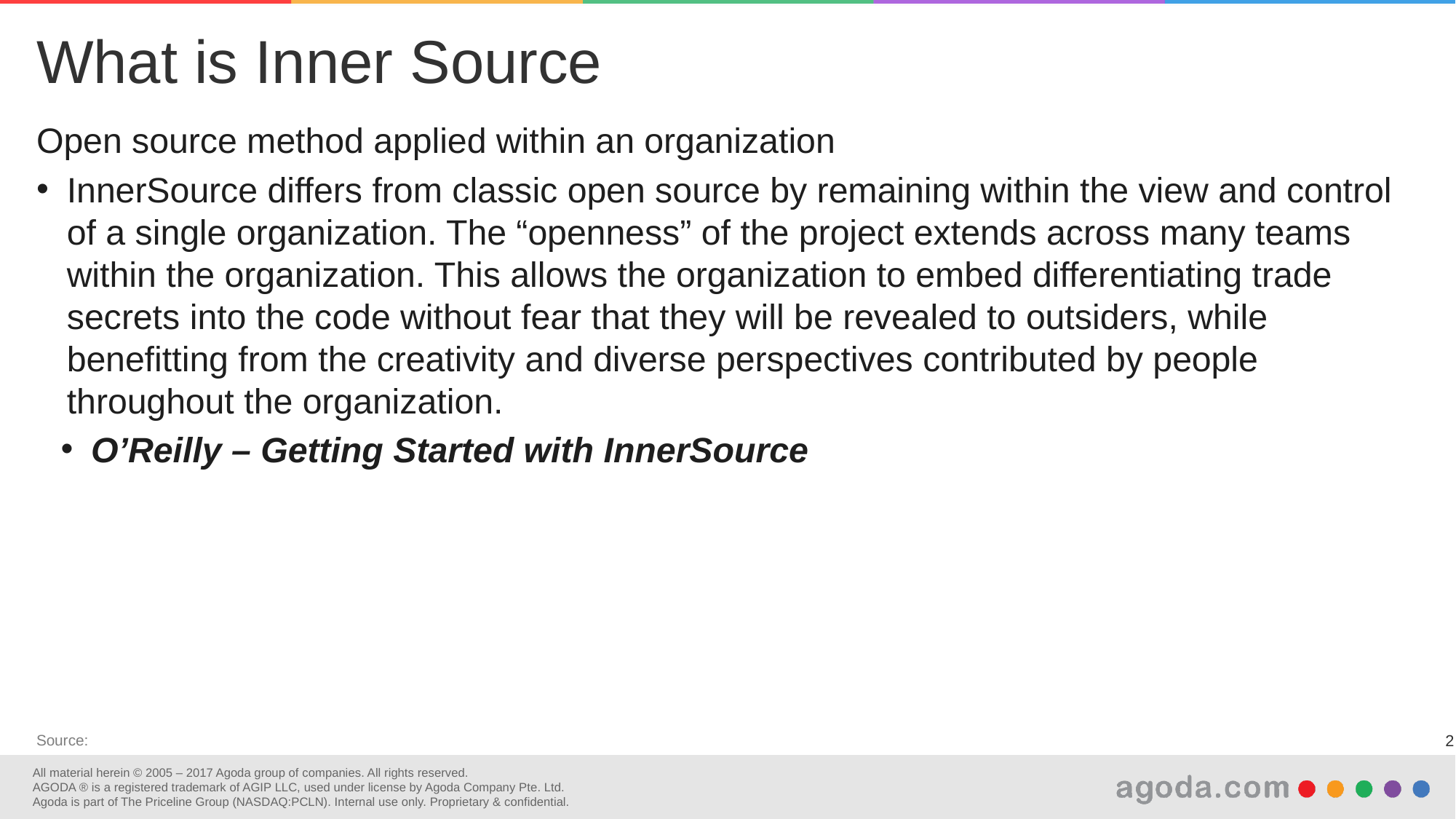

What is Inner Source
Open source method applied within an organization
InnerSource differs from classic open source by remaining within the view and control of a single organization. The “openness” of the project extends across many teams within the organization. This allows the organization to embed differentiating trade secrets into the code without fear that they will be revealed to outsiders, while benefitting from the creativity and diverse perspectives contributed by people throughout the organization.
O’Reilly – Getting Started with InnerSource

Source: